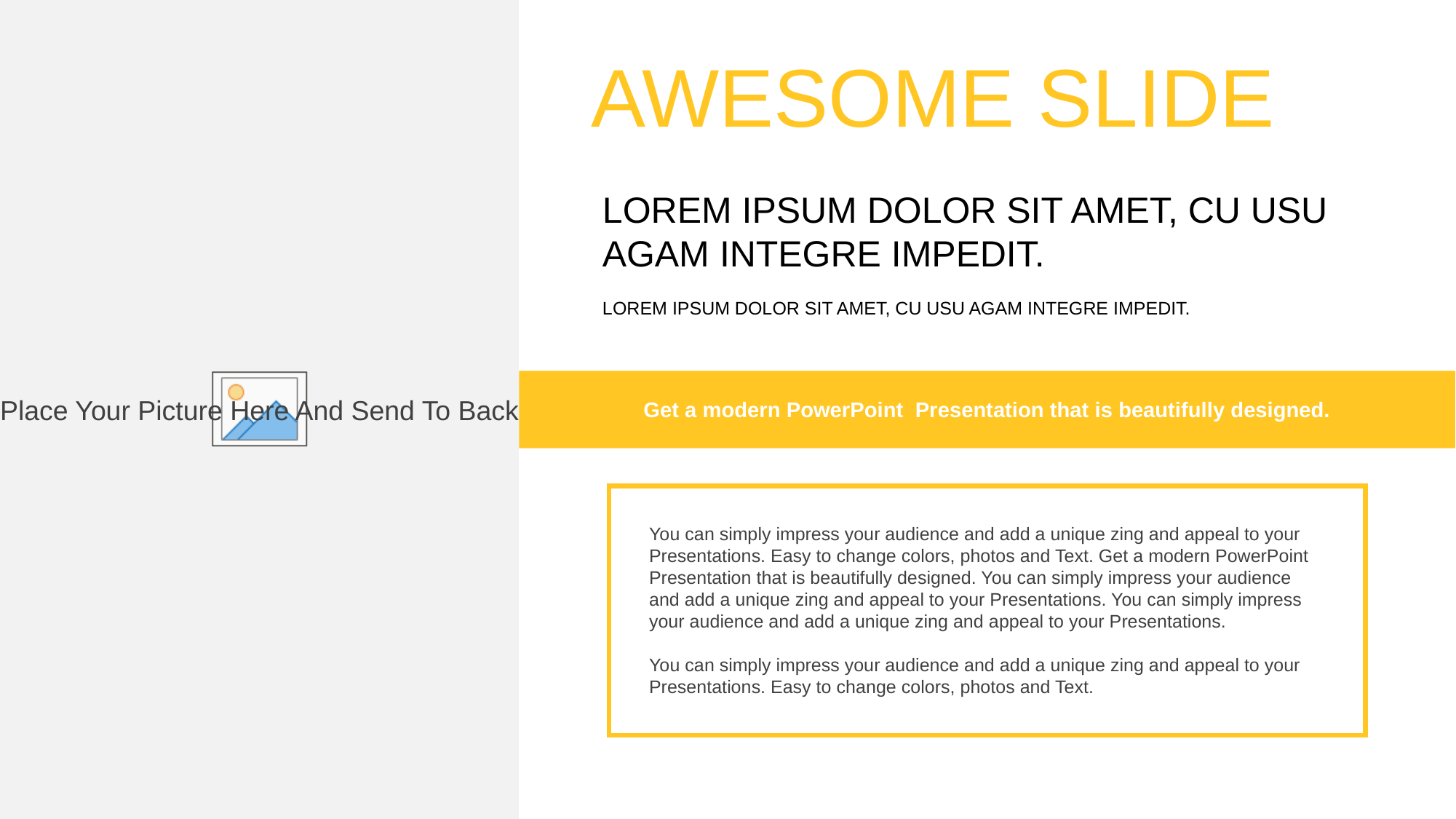

LOREM IPSUM DOLOR SIT AMET, CU USU AGAM INTEGRE IMPEDIT.
AWESOME SLIDE
LOREM IPSUM DOLOR SIT AMET, CU USU AGAM INTEGRE IMPEDIT.
LOREM IPSUM DOLOR SIT AMET, CU USU AGAM INTEGRE IMPEDIT.

Get a modern PowerPoint  Presentation that is beautifully designed.

You can simply impress your audience and add a unique zing and appeal to your Presentations. Easy to change colors, photos and Text. Get a modern PowerPoint  Presentation that is beautifully designed. You can simply impress your audience and add a unique zing and appeal to your Presentations. You can simply impress your audience and add a unique zing and appeal to your Presentations.

You can simply impress your audience and add a unique zing and appeal to your Presentations. Easy to change colors, photos and Text.